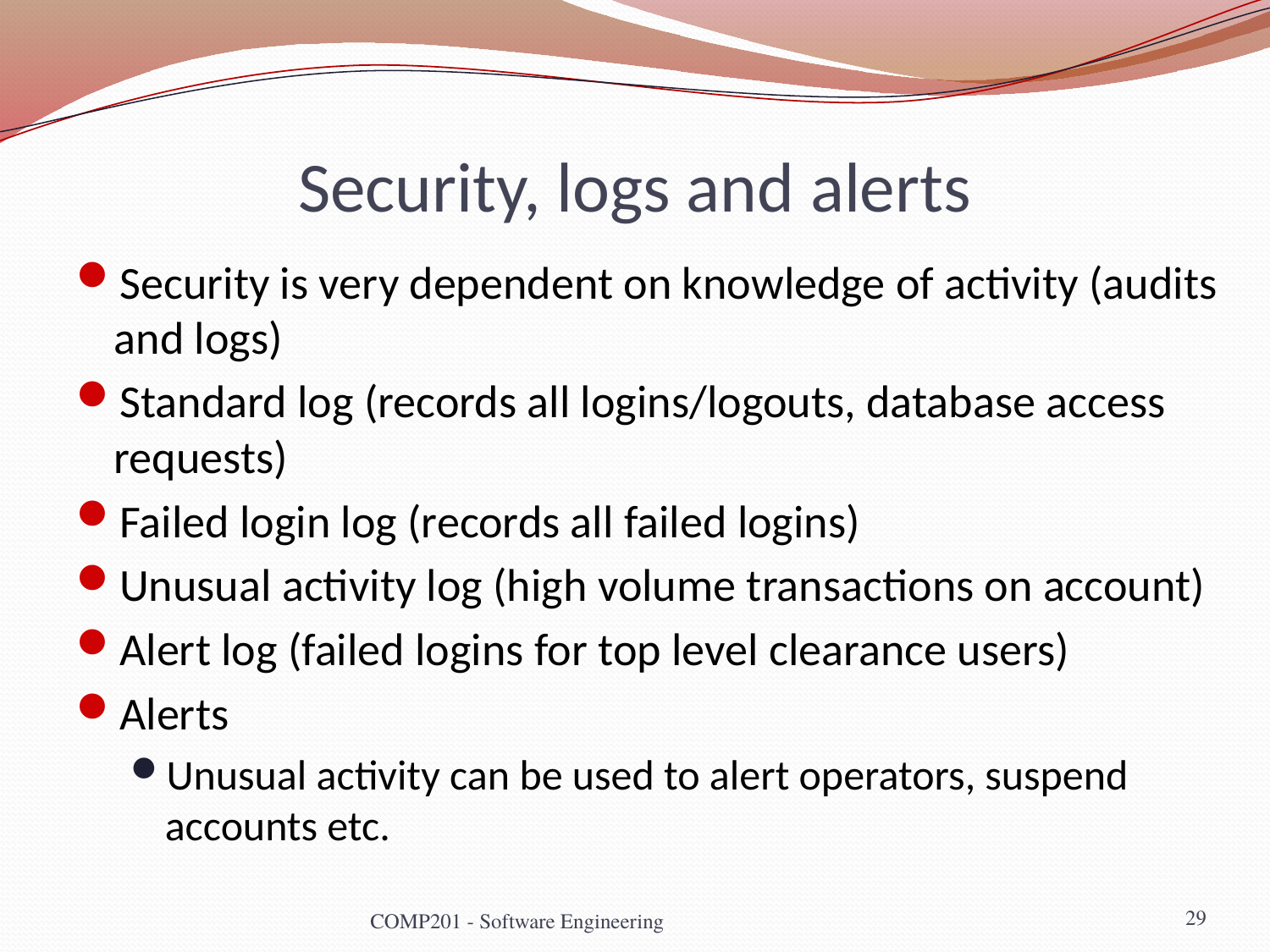

# Security, logs and alerts
Security is very dependent on knowledge of activity (audits and logs)
Standard log (records all logins/logouts, database access requests)
Failed login log (records all failed logins)
Unusual activity log (high volume transactions on account)
Alert log (failed logins for top level clearance users)
Alerts
Unusual activity can be used to alert operators, suspend accounts etc.

COMP201 - Software Engineering
29